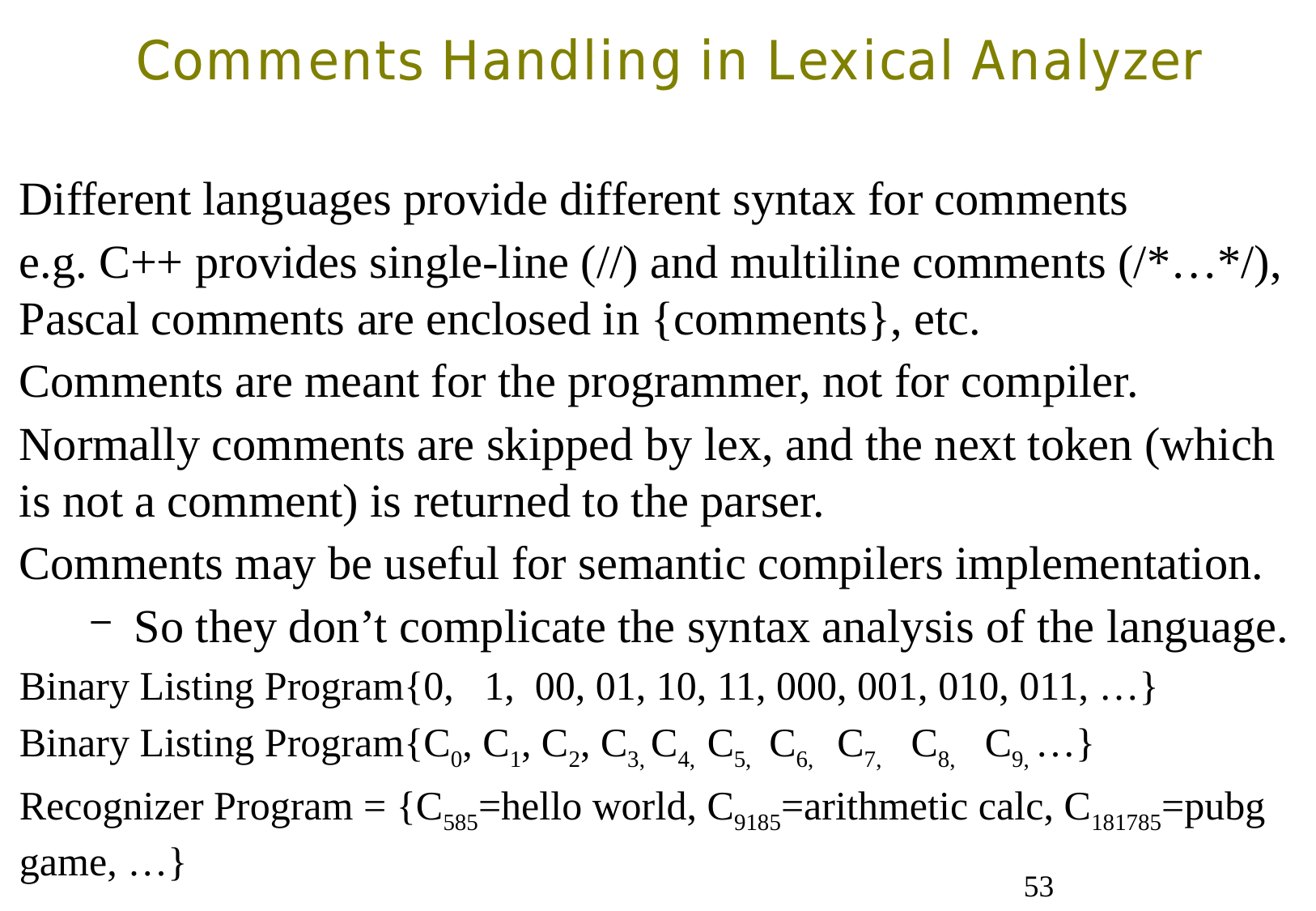

Comments Handling in Lexical Analyzer
Different languages provide different syntax for comments
e.g. C++ provides single-line (//) and multiline comments (/*…*/), Pascal comments are enclosed in {comments}, etc.
Comments are meant for the programmer, not for compiler.
Normally comments are skipped by lex, and the next token (which is not a comment) is returned to the parser.
Comments may be useful for semantic compilers implementation.
So they don’t complicate the syntax analysis of the language.
Binary Listing Program{0,   1,  00, 01, 10, 11, 000, 001, 010, 011, …}
Binary Listing Program{C0, C1, C2, C3, C4,  C5,   C6,    C7,     C8,     C9, …}
Recognizer Program = {C585=hello world, C9185=arithmetic calc, C181785=pubg game, …}
53